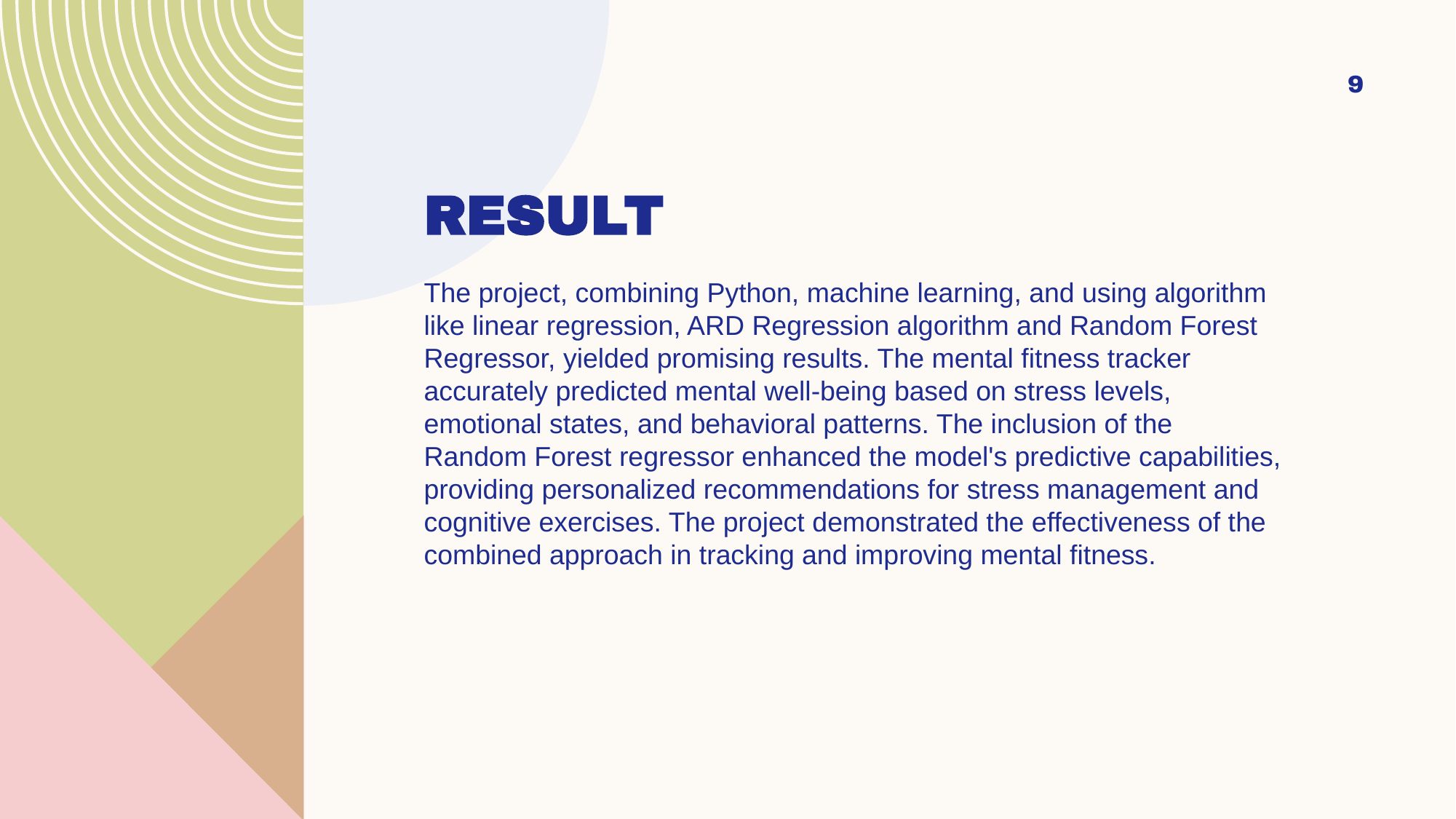

9
# RESULT
The project, combining Python, machine learning, and using algorithm like linear regression, ARD Regression algorithm and Random Forest Regressor, yielded promising results. The mental fitness tracker accurately predicted mental well-being based on stress levels, emotional states, and behavioral patterns. The inclusion of the Random Forest regressor enhanced the model's predictive capabilities, providing personalized recommendations for stress management and cognitive exercises. The project demonstrated the effectiveness of the combined approach in tracking and improving mental fitness.